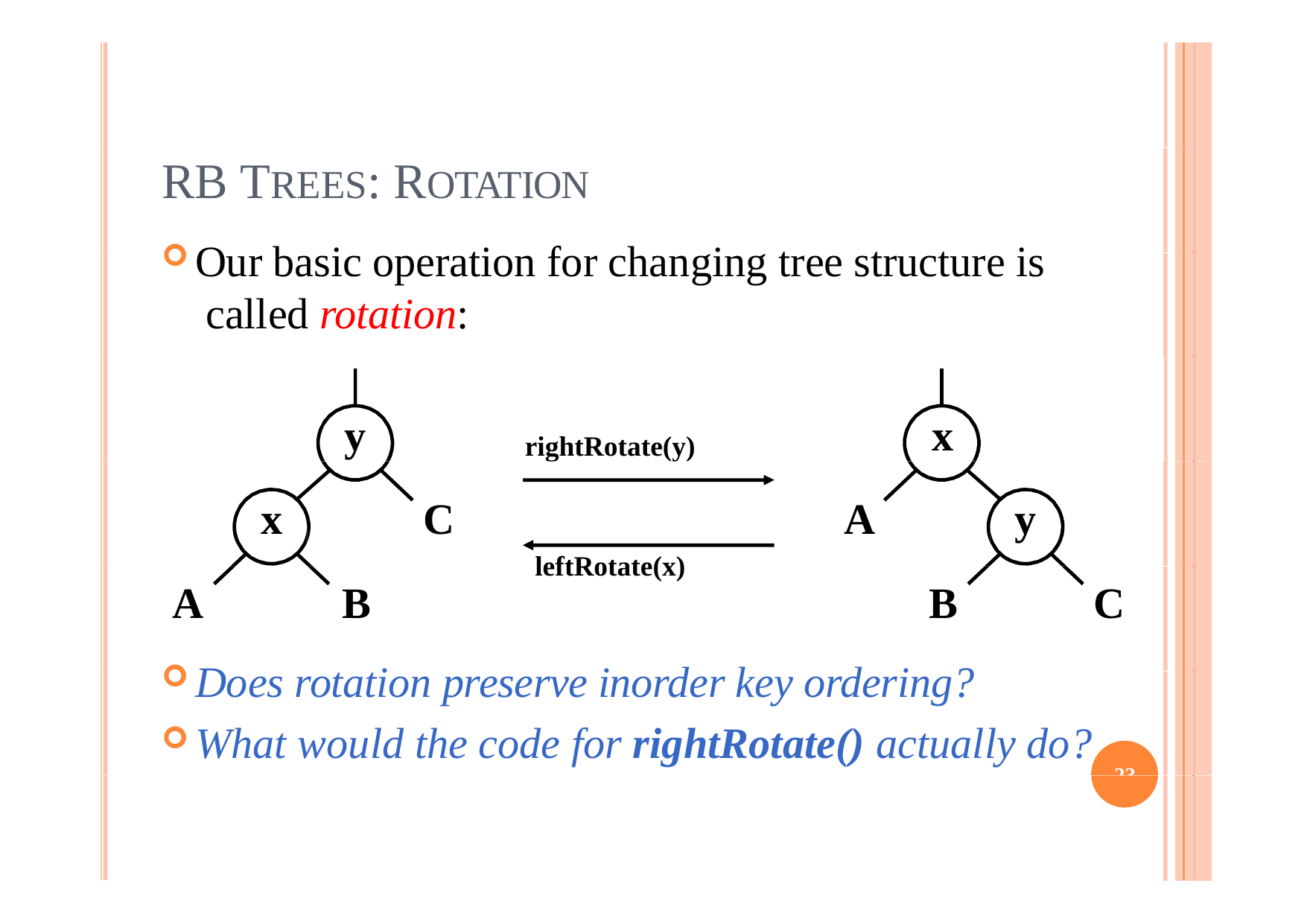

# RB TREES: ROTATION
Our basic operation for changing tree structure is  called rotation:

y	x
rightRotate(y)

x
C	A
y
leftRotate(x)

A	B	B
C
Does rotation preserve inorder key ordering?
What would the code for rightRotate() actually do?
23